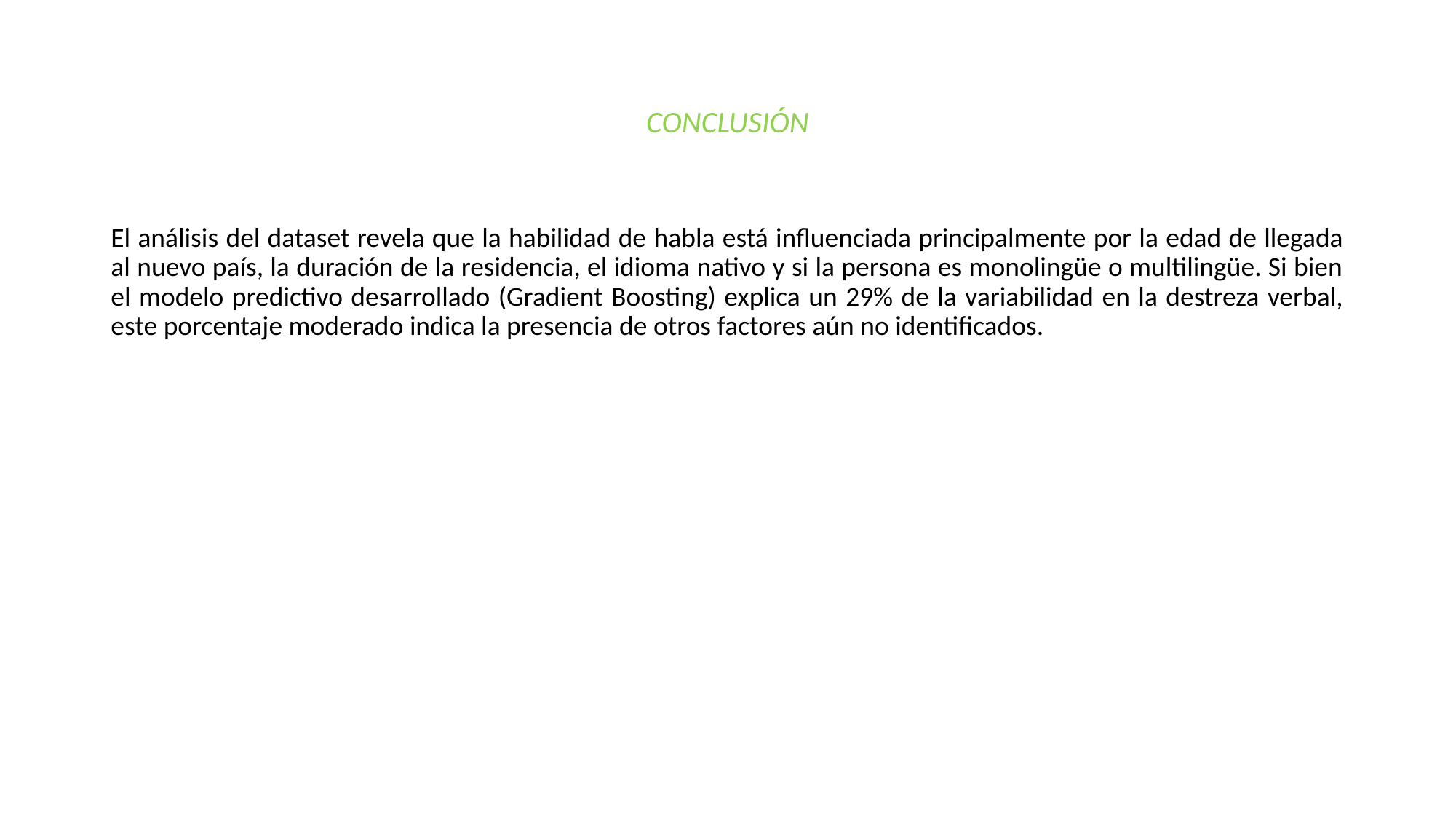

# CONCLUSIÓN
El análisis del dataset revela que la habilidad de habla está influenciada principalmente por la edad de llegada al nuevo país, la duración de la residencia, el idioma nativo y si la persona es monolingüe o multilingüe. Si bien el modelo predictivo desarrollado (Gradient Boosting) explica un 29% de la variabilidad en la destreza verbal, este porcentaje moderado indica la presencia de otros factores aún no identificados.